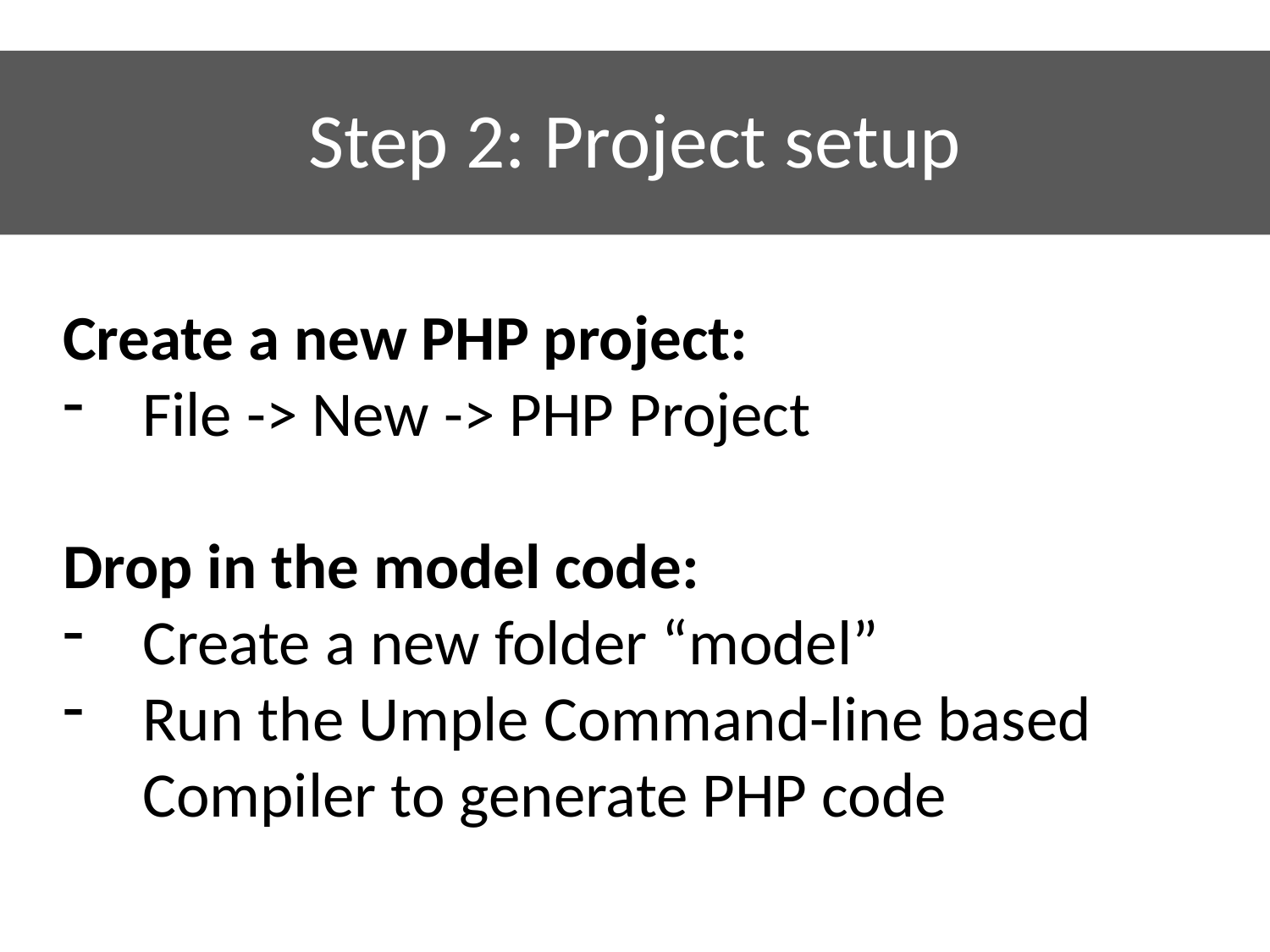

# Step 2: Project setup
Create a new PHP project:
File -> New -> PHP Project

Drop in the model code:
Create a new folder “model”
Run the Umple Command-line based Compiler to generate PHP code